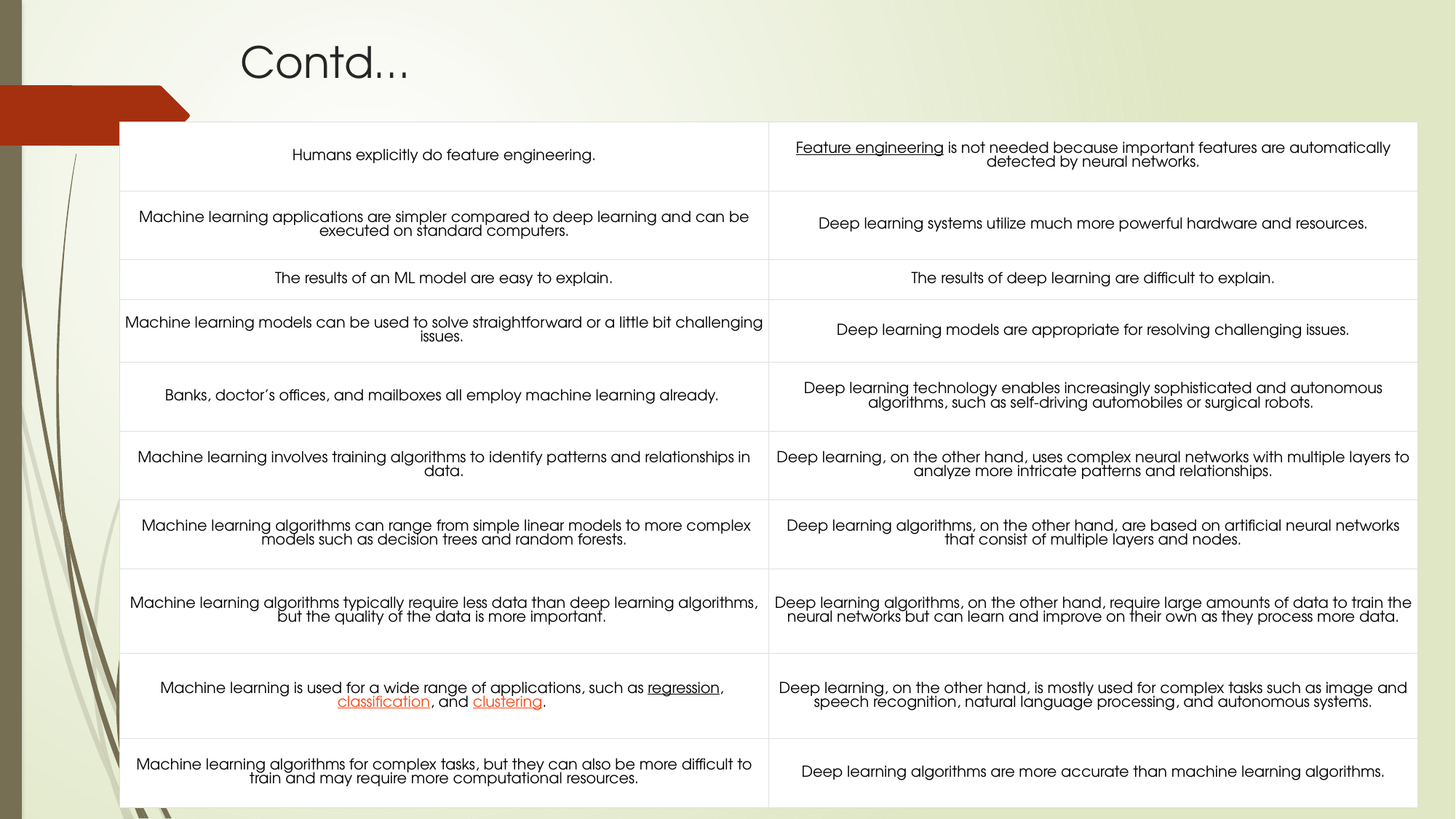

# Contd…
| Humans explicitly do feature engineering. | Feature engineering is not needed because important features are automatically detected by neural networks. |
| --- | --- |
| Machine learning applications are simpler compared to deep learning and can be executed on standard computers. | Deep learning systems utilize much more powerful hardware and resources. |
| The results of an ML model are easy to explain. | The results of deep learning are difficult to explain. |
| Machine learning models can be used to solve straightforward or a little bit challenging issues. | Deep learning models are appropriate for resolving challenging issues. |
| Banks, doctor’s offices, and mailboxes all employ machine learning already. | Deep learning technology enables increasingly sophisticated and autonomous algorithms, such as self-driving automobiles or surgical robots. |
| Machine learning involves training algorithms to identify patterns and relationships in data. | Deep learning, on the other hand, uses complex neural networks with multiple layers to analyze more intricate patterns and relationships. |
| Machine learning algorithms can range from simple linear models to more complex models such as decision trees and random forests. | Deep learning algorithms, on the other hand, are based on artificial neural networks that consist of multiple layers and nodes. |
| Machine learning algorithms typically require less data than deep learning algorithms, but the quality of the data is more important. | Deep learning algorithms, on the other hand, require large amounts of data to train the neural networks but can learn and improve on their own as they process more data. |
| Machine learning is used for a wide range of applications, such as regression, classification, and clustering. | Deep learning, on the other hand, is mostly used for complex tasks such as image and speech recognition, natural language processing, and autonomous systems. |
| Machine learning algorithms for complex tasks, but they can also be more difficult to train and may require more computational resources. | Deep learning algorithms are more accurate than machine learning algorithms. |